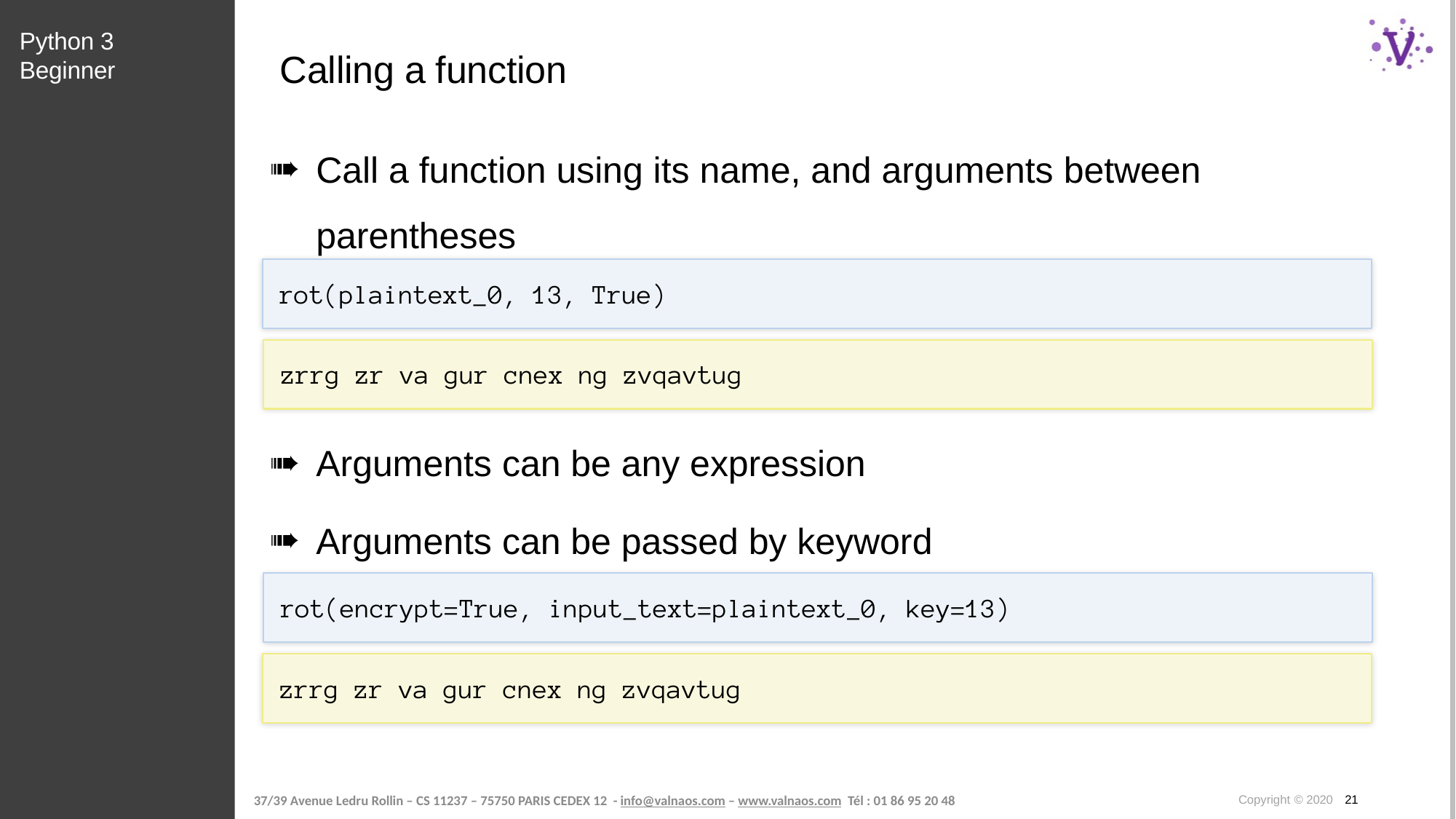

Python 3 Beginner
# Calling a function
Call a function using its name, and arguments between parentheses
rot(plaintext_0, 13, True)
zrrg zr va gur cnex ng zvqavtug
Arguments can be any expression
Arguments can be passed by keyword
rot(encrypt=True, input_text=plaintext_0, key=13)
zrrg zr va gur cnex ng zvqavtug
Copyright © 2020   21